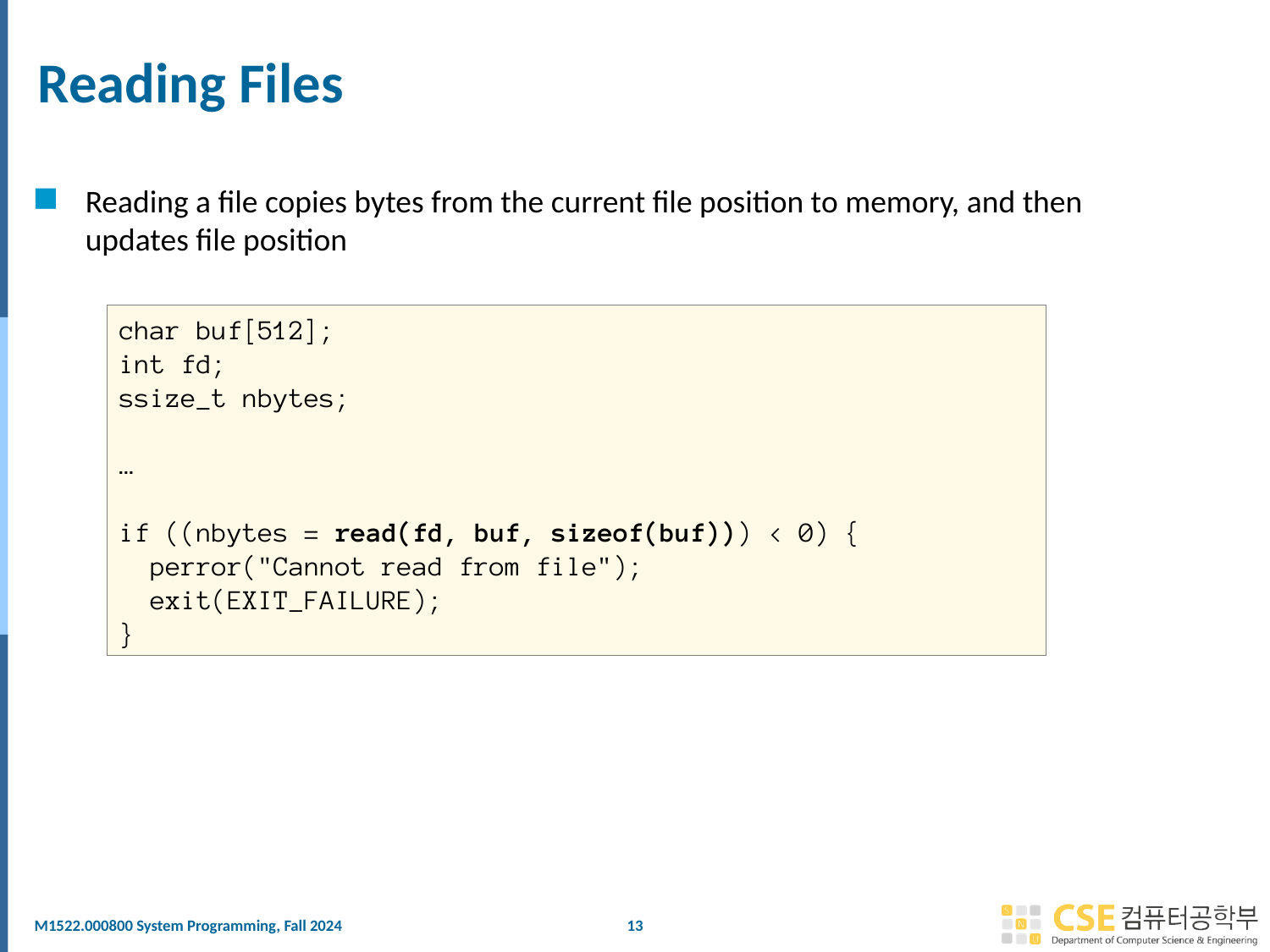

# Reading Files
Reading a file copies bytes from the current file position to memory, and then
updates file position

char buf[512];
int fd;
ssize_t nbytes;

…

if ((nbytes = read(fd, buf, sizeof(buf))) < 0) {
  perror("Cannot read from file");
  exit(EXIT_FAILURE);
}